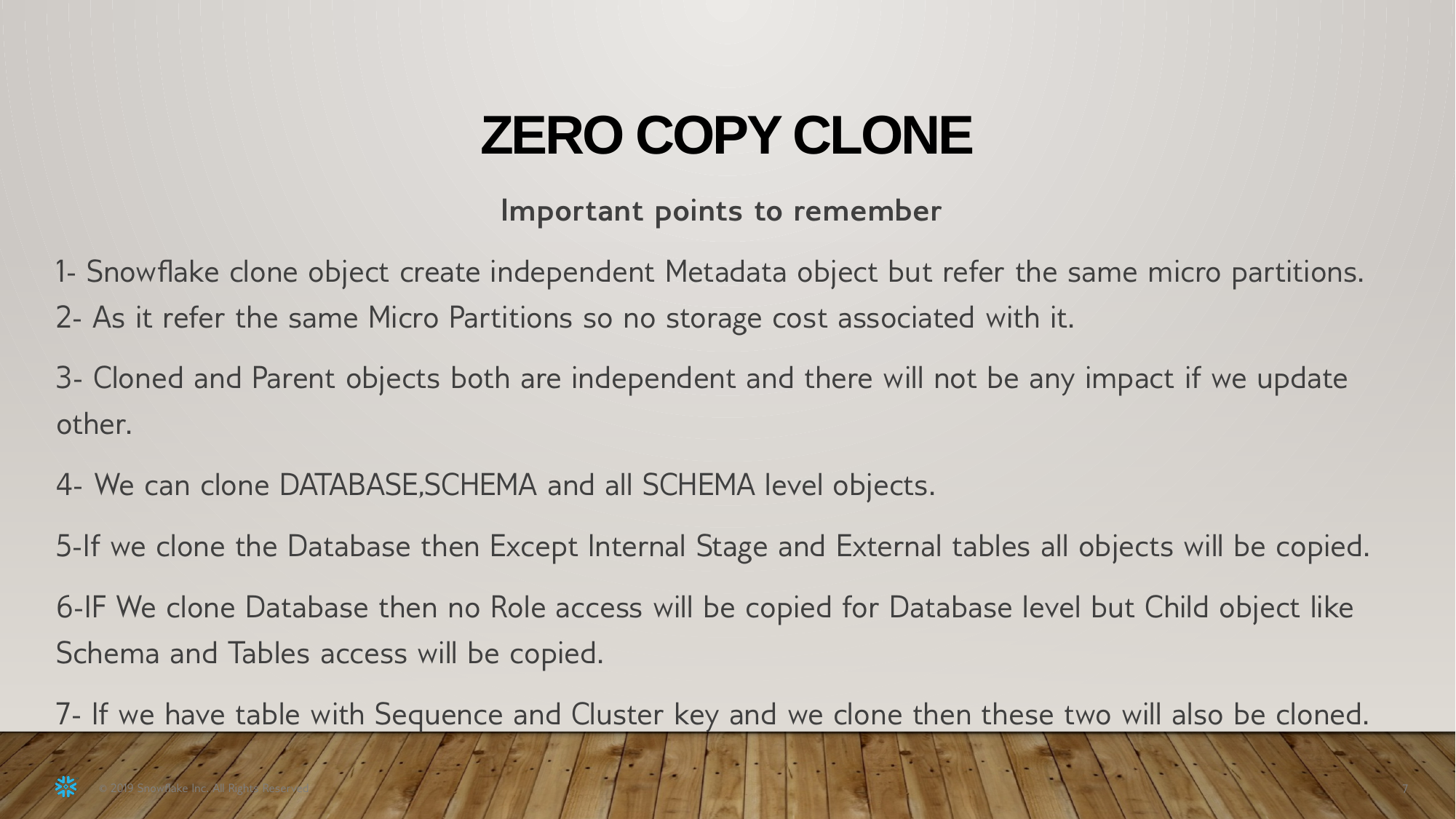

ZERO COPY CLONE
Important points to remember
1- Snowflake clone object create independent Metadata object but refer the same micro partitions.
2- As it refer the same Micro Partitions so no storage cost associated with it.
3- Cloned and Parent objects both are independent and there will not be any impact if we update other.
4- We can clone DATABASE,SCHEMA and all SCHEMA level objects.
5-If we clone the Database then Except Internal Stage and External tables all objects will be copied.
6-IF We clone Database then no Role access will be copied for Database level but Child object like Schema and Tables access will be copied.
7- If we have table with Sequence and Cluster key and we clone then these two will also be cloned.
7